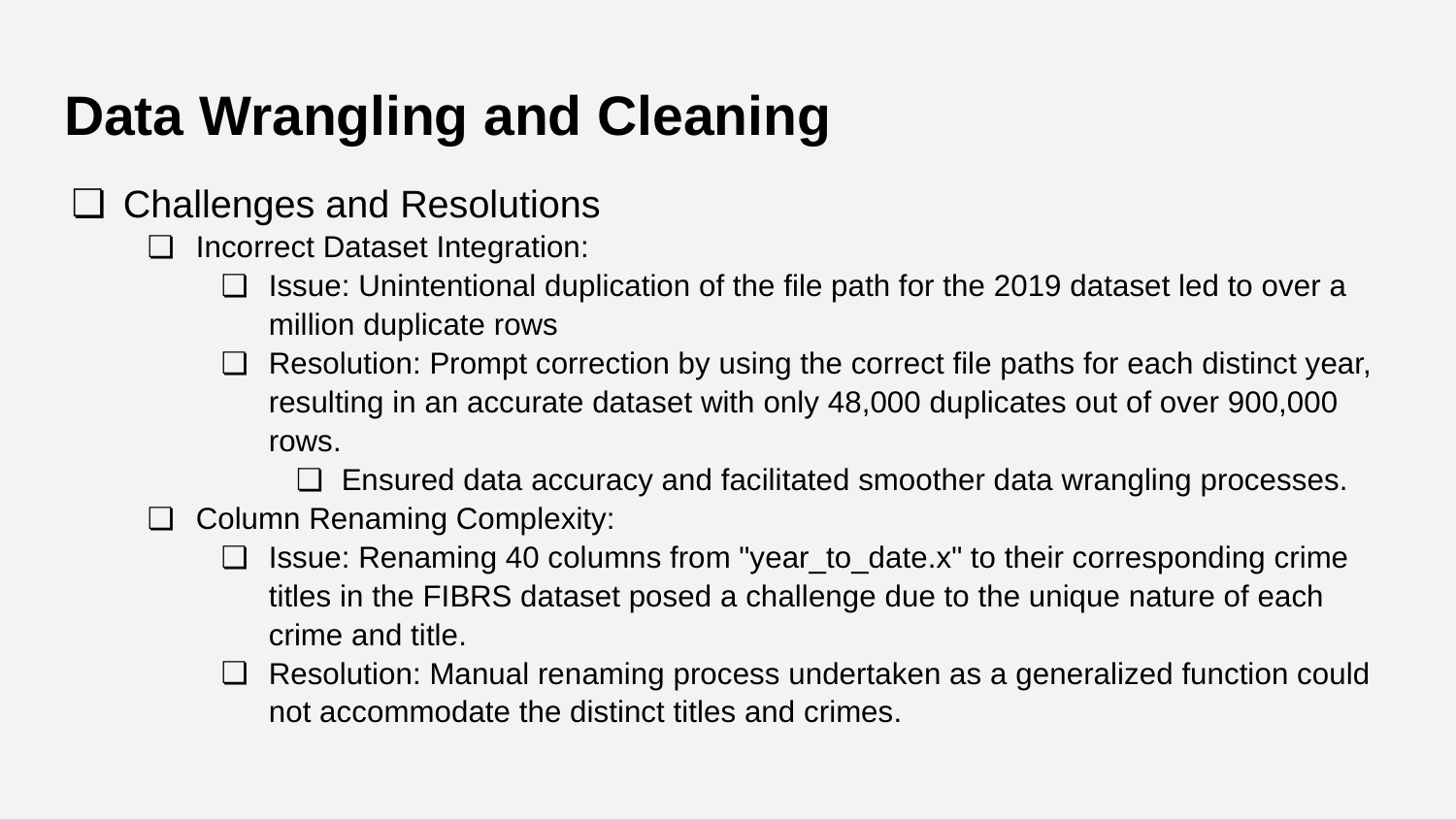

# Data Wrangling and Cleaning
Challenges and Resolutions
Incorrect Dataset Integration:
Issue: Unintentional duplication of the file path for the 2019 dataset led to over a million duplicate rows
Resolution: Prompt correction by using the correct file paths for each distinct year, resulting in an accurate dataset with only 48,000 duplicates out of over 900,000 rows.
Ensured data accuracy and facilitated smoother data wrangling processes.
Column Renaming Complexity:
Issue: Renaming 40 columns from "year_to_date.x" to their corresponding crime titles in the FIBRS dataset posed a challenge due to the unique nature of each crime and title.
Resolution: Manual renaming process undertaken as a generalized function could not accommodate the distinct titles and crimes.